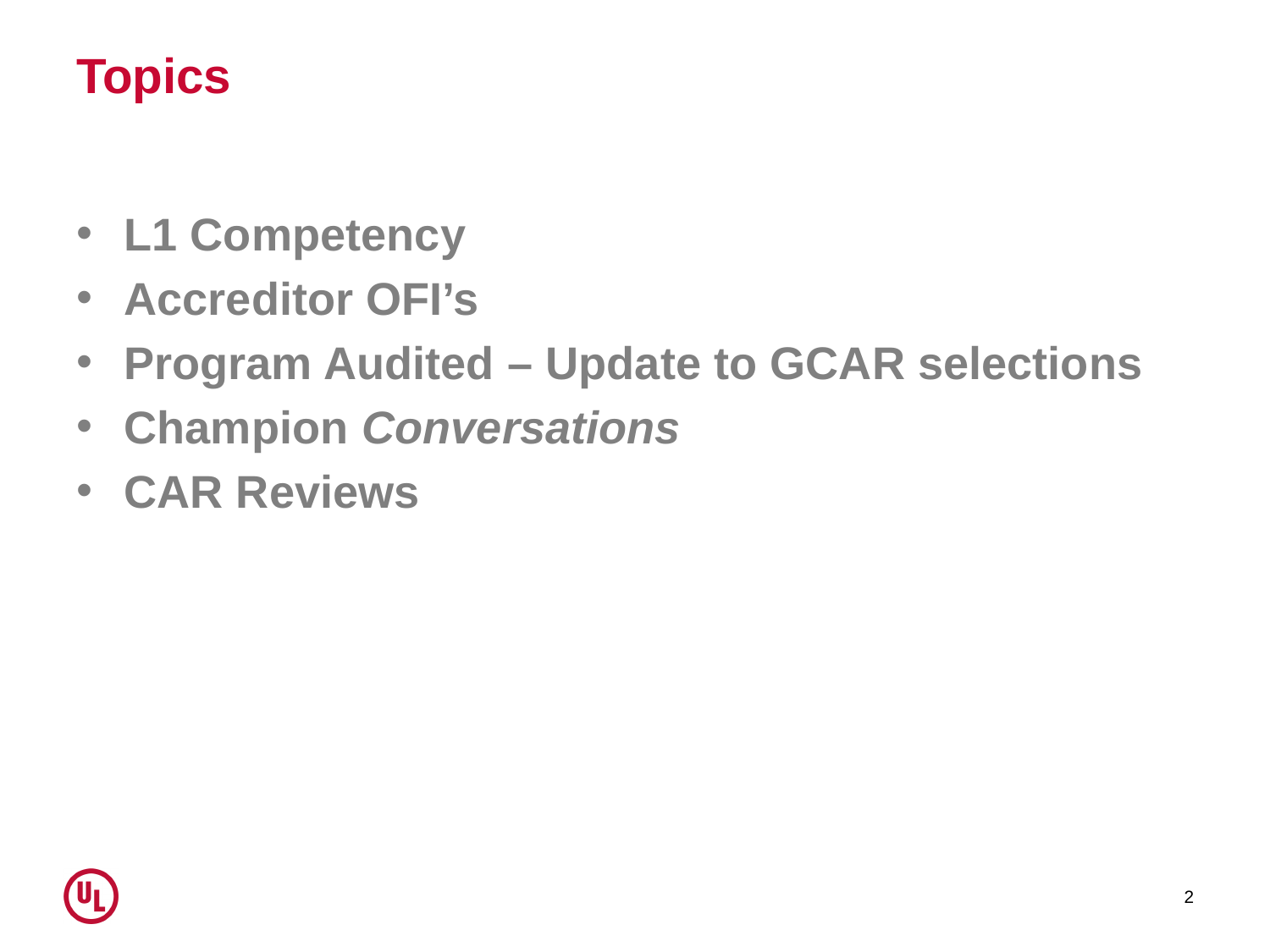

# Topics
L1 Competency
Accreditor OFI’s
Program Audited – Update to GCAR selections
Champion Conversations
CAR Reviews
2